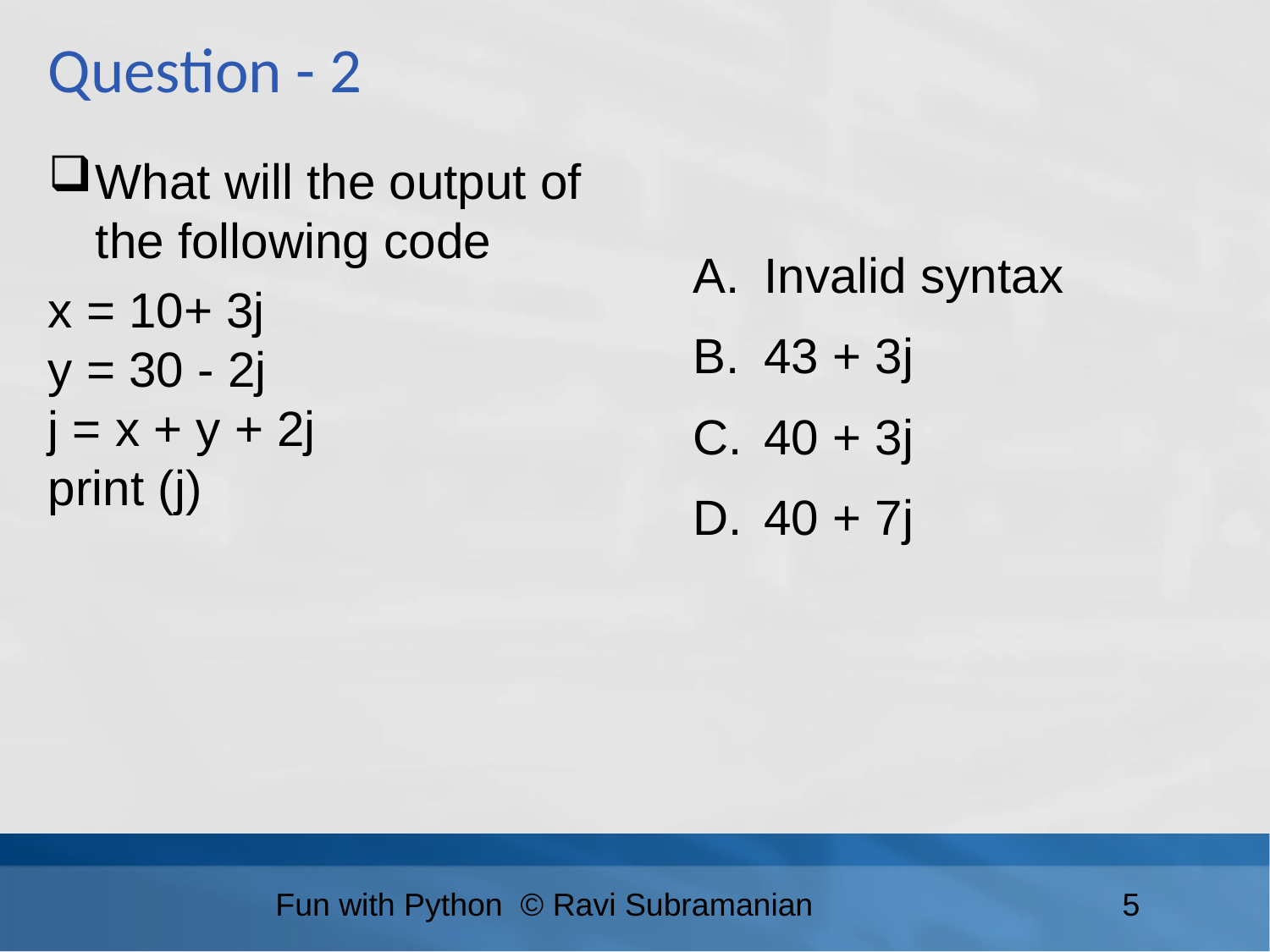

Question - 2
What will the output of the following code
x = 10+ 3j
y = 30 - 2j
j = x + y + 2j
print (j)

Invalid syntax
43 + 3j
40 + 3j
40 + 7j